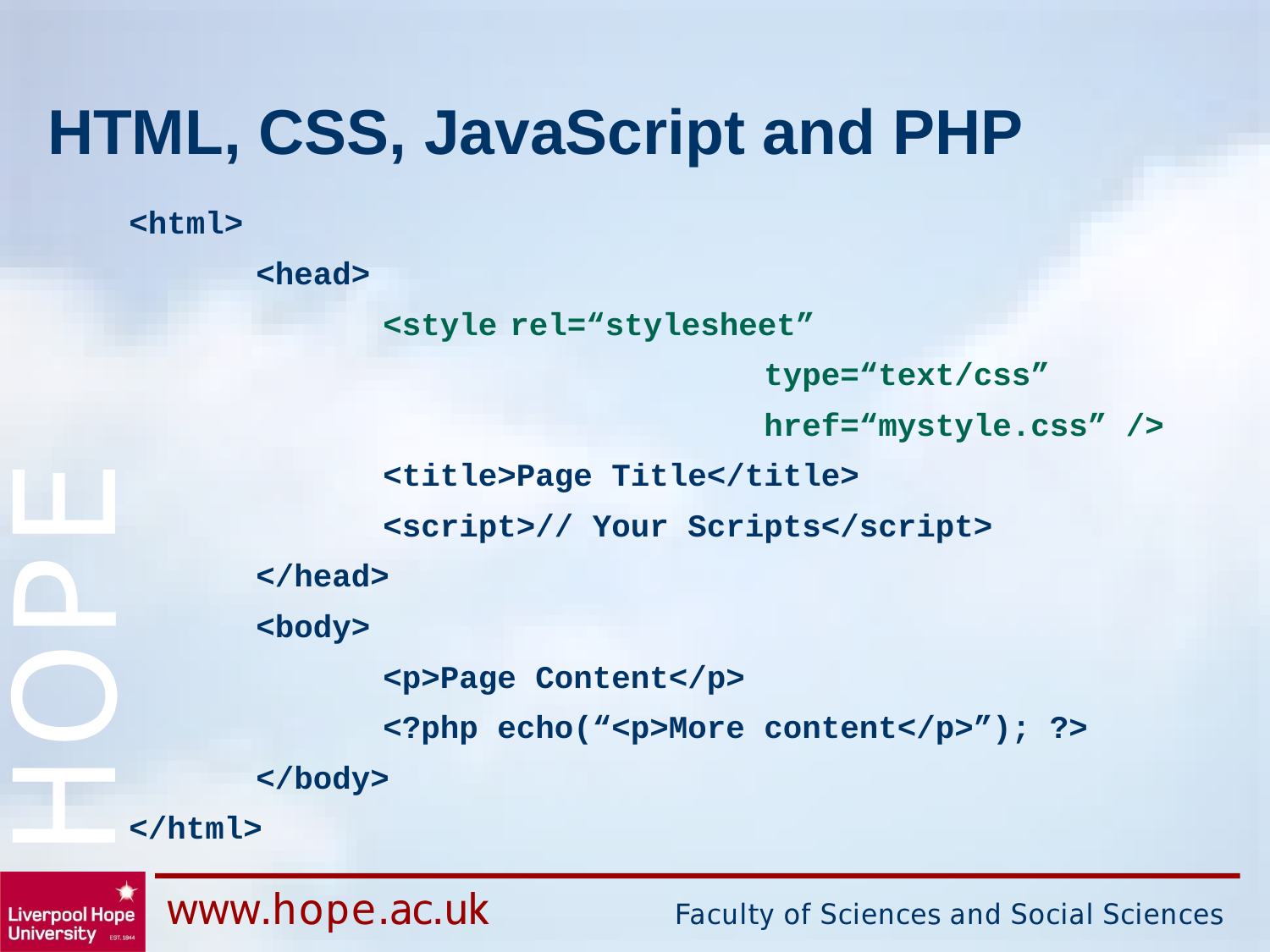

# HTML, CSS, JavaScript and PHP
<html>
	<head>
		<style	rel=“stylesheet”
					type=“text/css”
					href=“mystyle.css” />
		<title>Page Title</title>
		<script>// Your Scripts</script>
	</head>
	<body>
		<p>Page Content</p>
		<?php echo(“<p>More content</p>”); ?>
	</body>
</html>